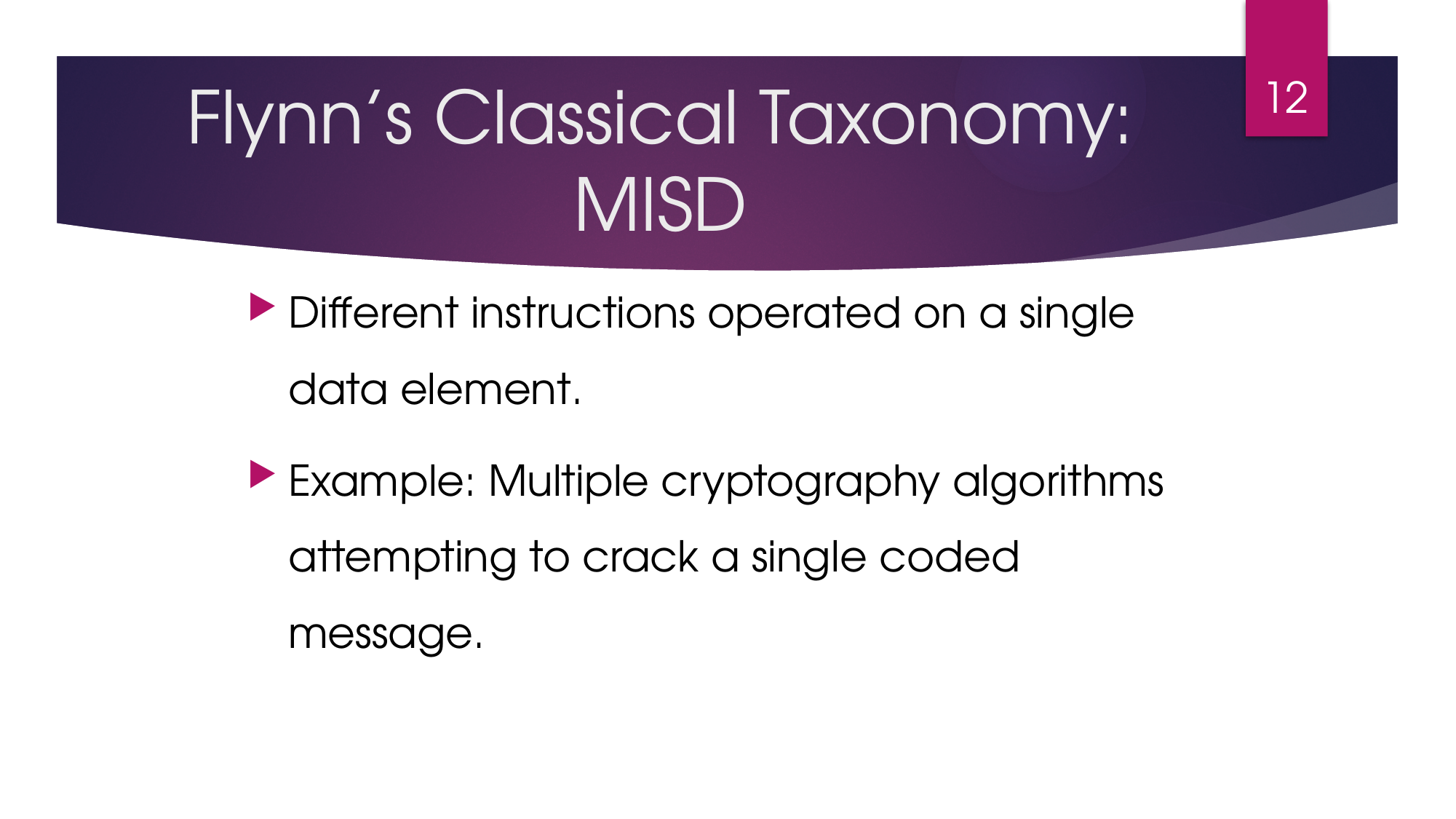

12
# Flynn’s Classical Taxonomy: MISD
Different instructions operated on a single data element.
Example: Multiple cryptography algorithms attempting to crack a single coded message.